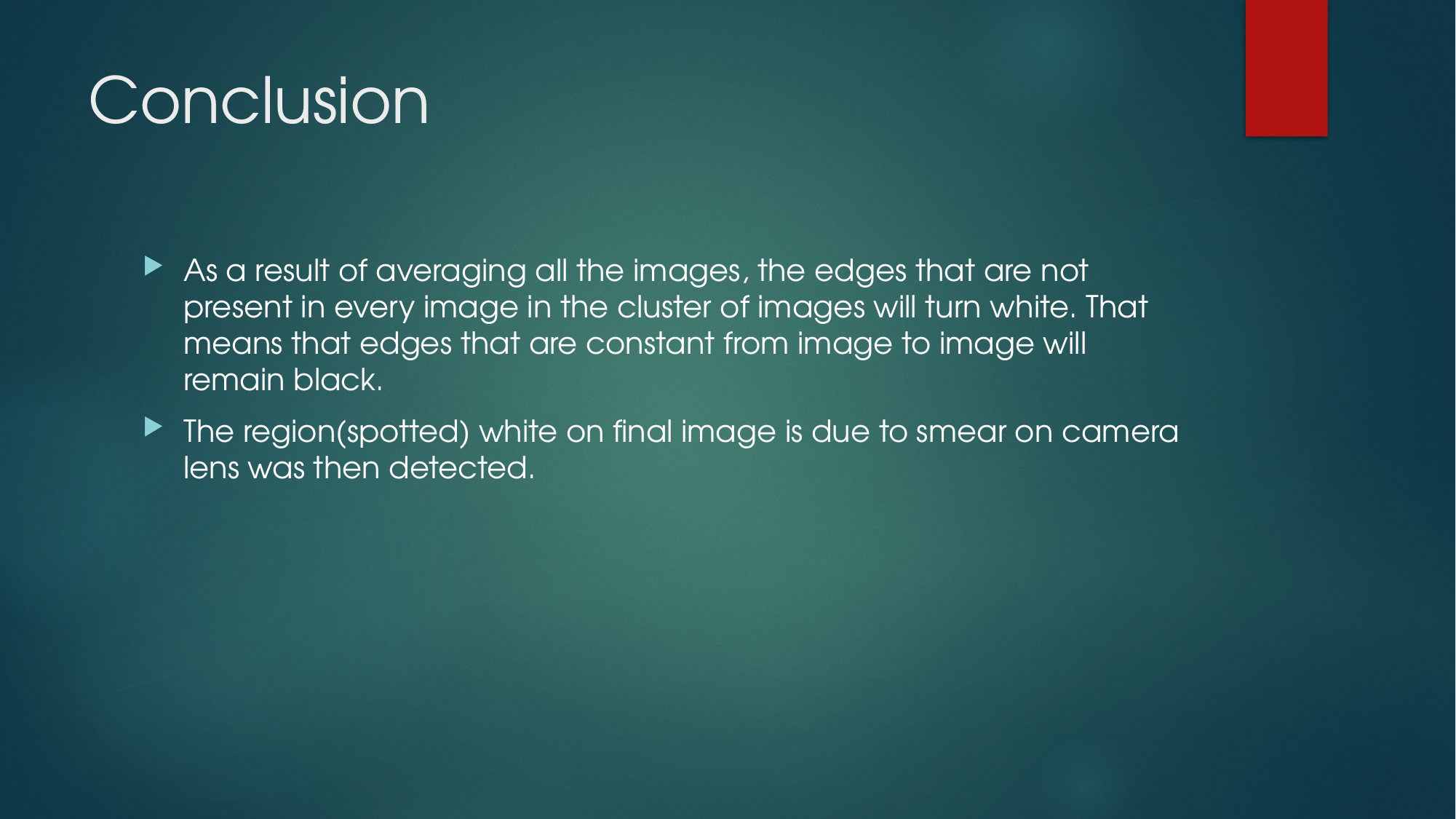

# Conclusion
As a result of averaging all the images, the edges that are not present in every image in the cluster of images will turn white. That means that edges that are constant from image to image will remain black.
The region(spotted) white on final image is due to smear on camera lens was then detected.